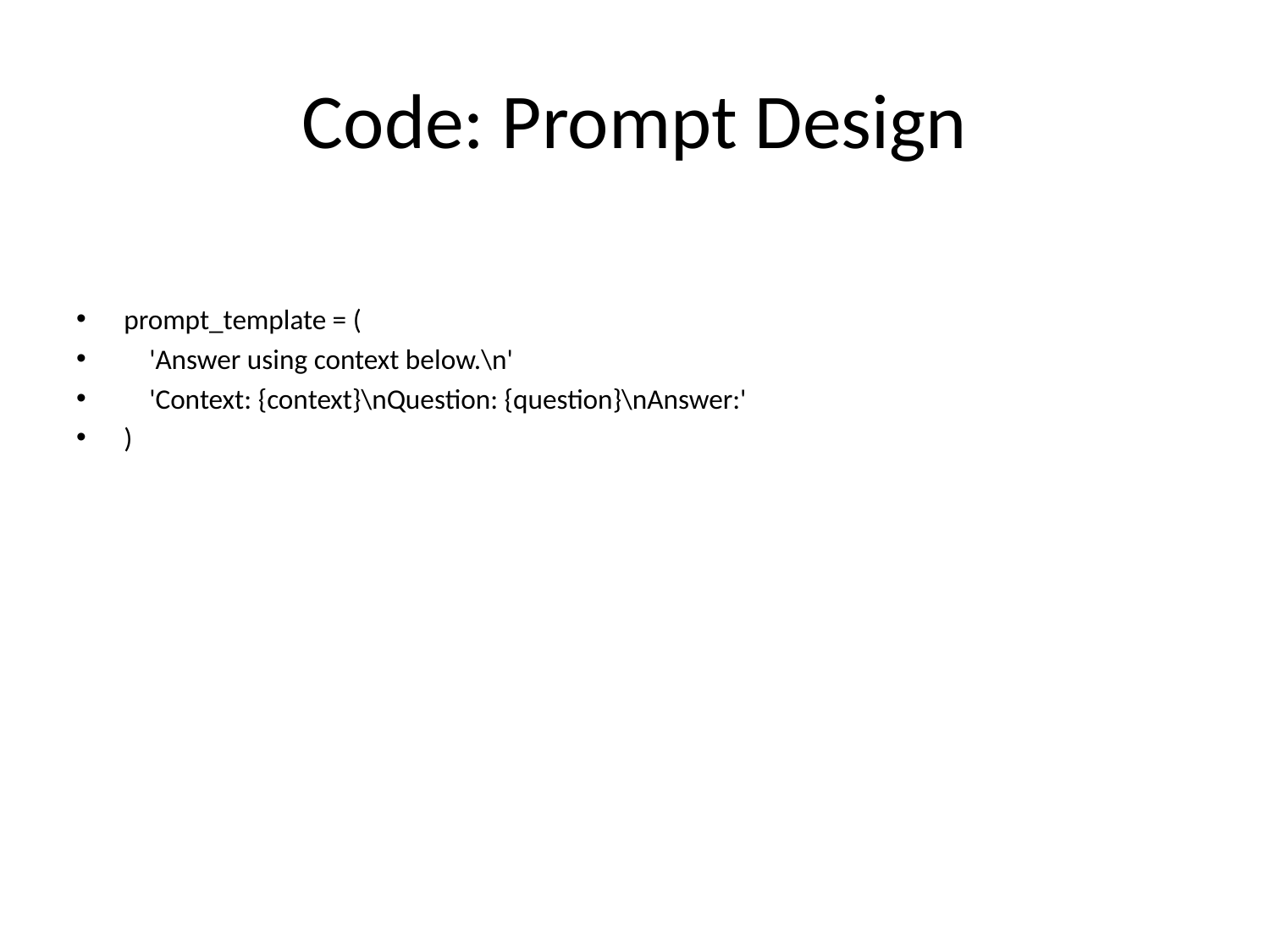

# Code: Prompt Design

prompt_template = (
    'Answer using context below.\n'
    'Context: {context}\nQuestion: {question}\nAnswer:'
)